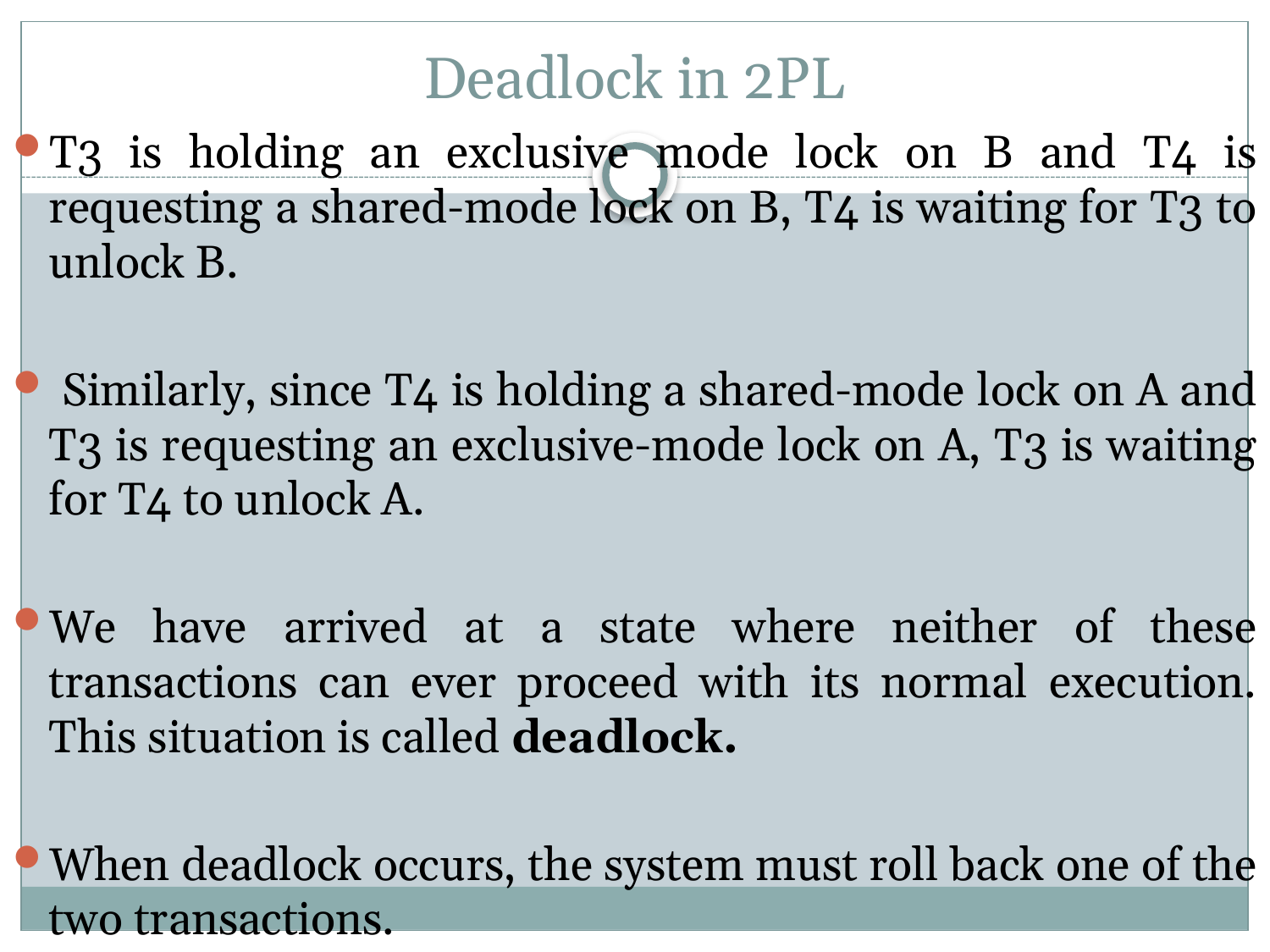

# Deadlock in 2PL
T3 is holding an exclusive mode lock on B and T4 is requesting a shared-mode lock on B, T4 is waiting for T3 to unlock B.

 Similarly, since T4 is holding a shared-mode lock on A and T3 is requesting an exclusive-mode lock on A, T3 is waiting for T4 to unlock A.

We have arrived at a state where neither of these transactions can ever proceed with its normal execution. This situation is called deadlock.

When deadlock occurs, the system must roll back one of the two transactions.